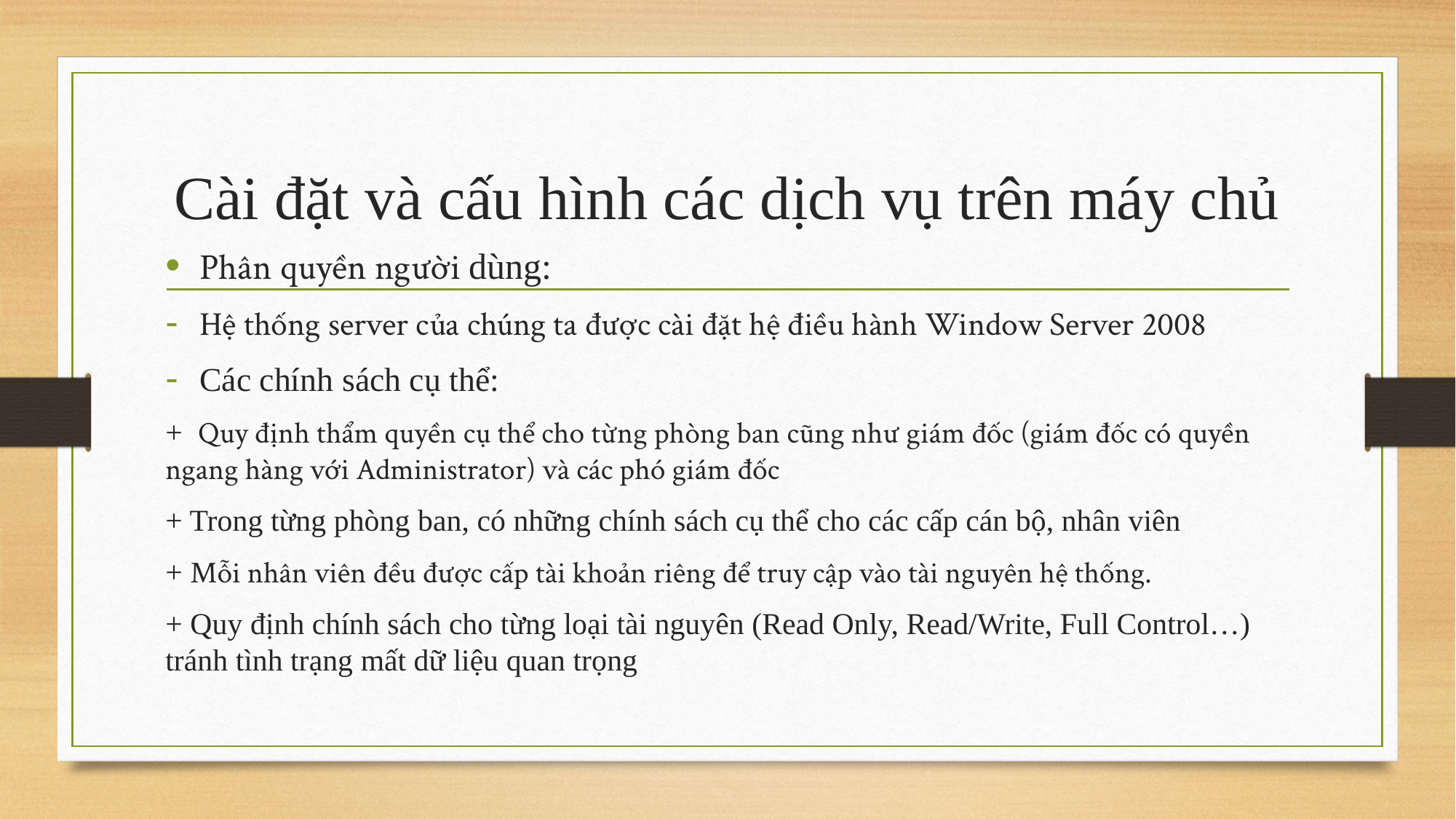

# Cài đặt và cấu hình các dịch vụ trên máy chủ
Phân quyền người dùng:
Hệ thống server của chúng ta được cài đặt hệ điều hành Window Server 2008
Các chính sách cụ thể:
+  Quy định thẩm quyền cụ thể cho từng phòng ban cũng như giám đốc (giám đốc có quyền ngang hàng với Administrator) và các phó giám đốc
+ Trong từng phòng ban, có những chính sách cụ thể cho các cấp cán bộ, nhân viên
+ Mỗi nhân viên đều được cấp tài khoản riêng để truy cập vào tài nguyên hệ thống.
+ Quy định chính sách cho từng loại tài nguyên (Read Only, Read/Write, Full Control…) tránh tình trạng mất dữ liệu quan trọng